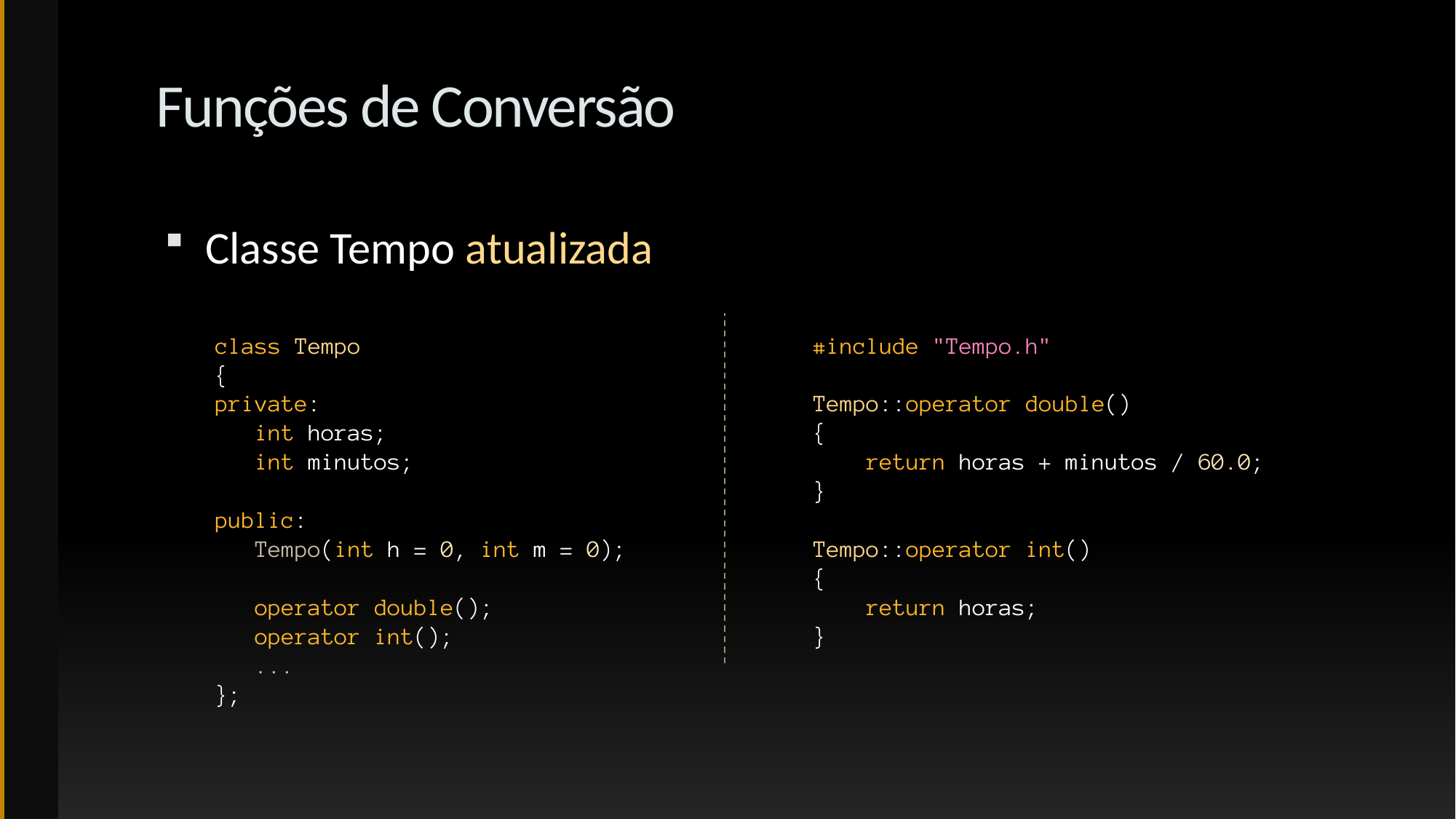

# Funções de Conversão
Classe Tempo atualizada
class Tempo
{
private:
   int horas;
   int minutos;
public:
   Tempo(int h = 0, int m = 0);
   operator double();
   operator int();
   ...
};
#include "Tempo.h"
Tempo::operator double()
{
    return horas + minutos / 60.0;
}

Tempo::operator int()
{
    return horas;
}